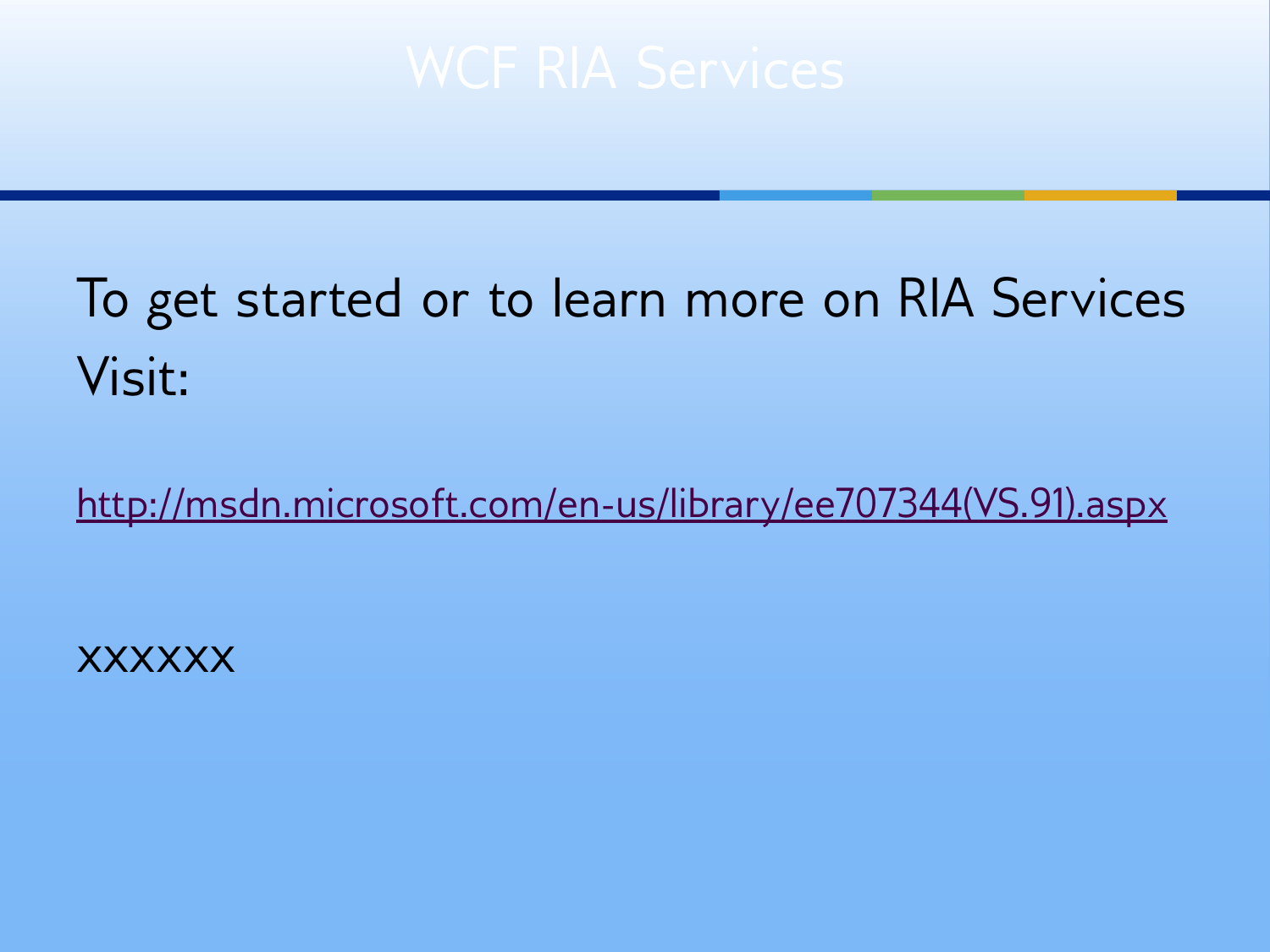

# WCF RIA Services
To get started or to learn more on RIA Services
Visit:

http://msdn.microsoft.com/en-us/library/ee707344(VS.91).aspx

xxxxxx